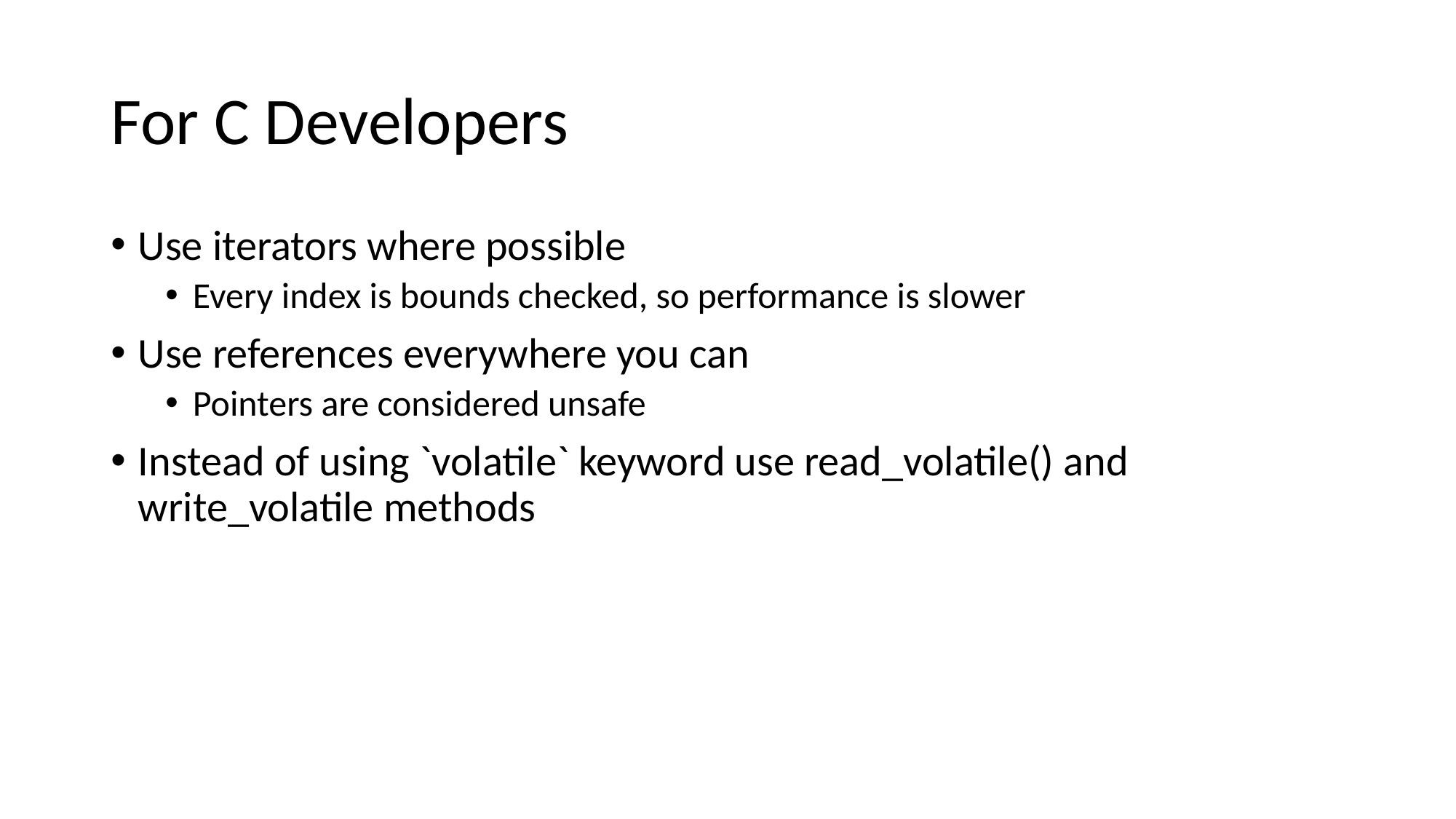

# For C Developers
Use iterators where possible
Every index is bounds checked, so performance is slower
Use references everywhere you can
Pointers are considered unsafe
Instead of using `volatile` keyword use read_volatile() and write_volatile methods